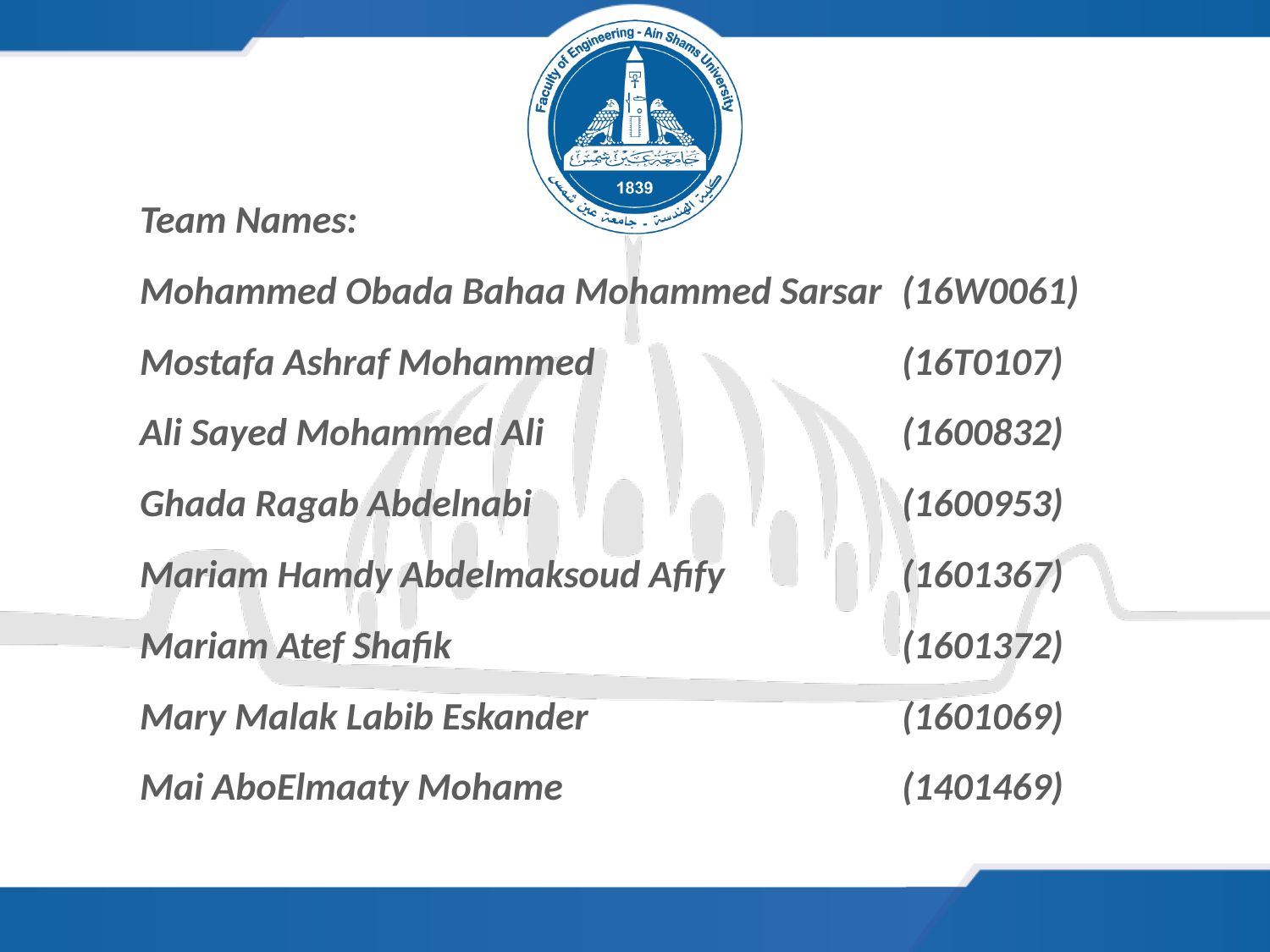

# Team Names:
Mohammed Obada Bahaa Mohammed Sarsar	(16W0061)
Mostafa Ashraf Mohammed   	                         	(16T0107)
Ali Sayed Mohammed Ali                       	          	(1600832)
Ghada Ragab Abdelnabi          	                         	(1600953)
Mariam Hamdy Abdelmaksoud Afify                 	(1601367)
Mariam Atef Shafik                   	                         	(1601372)
Mary Malak Labib Eskander    	                         	(1601069)
Mai AboElmaaty Mohame       	                         	(1401469)